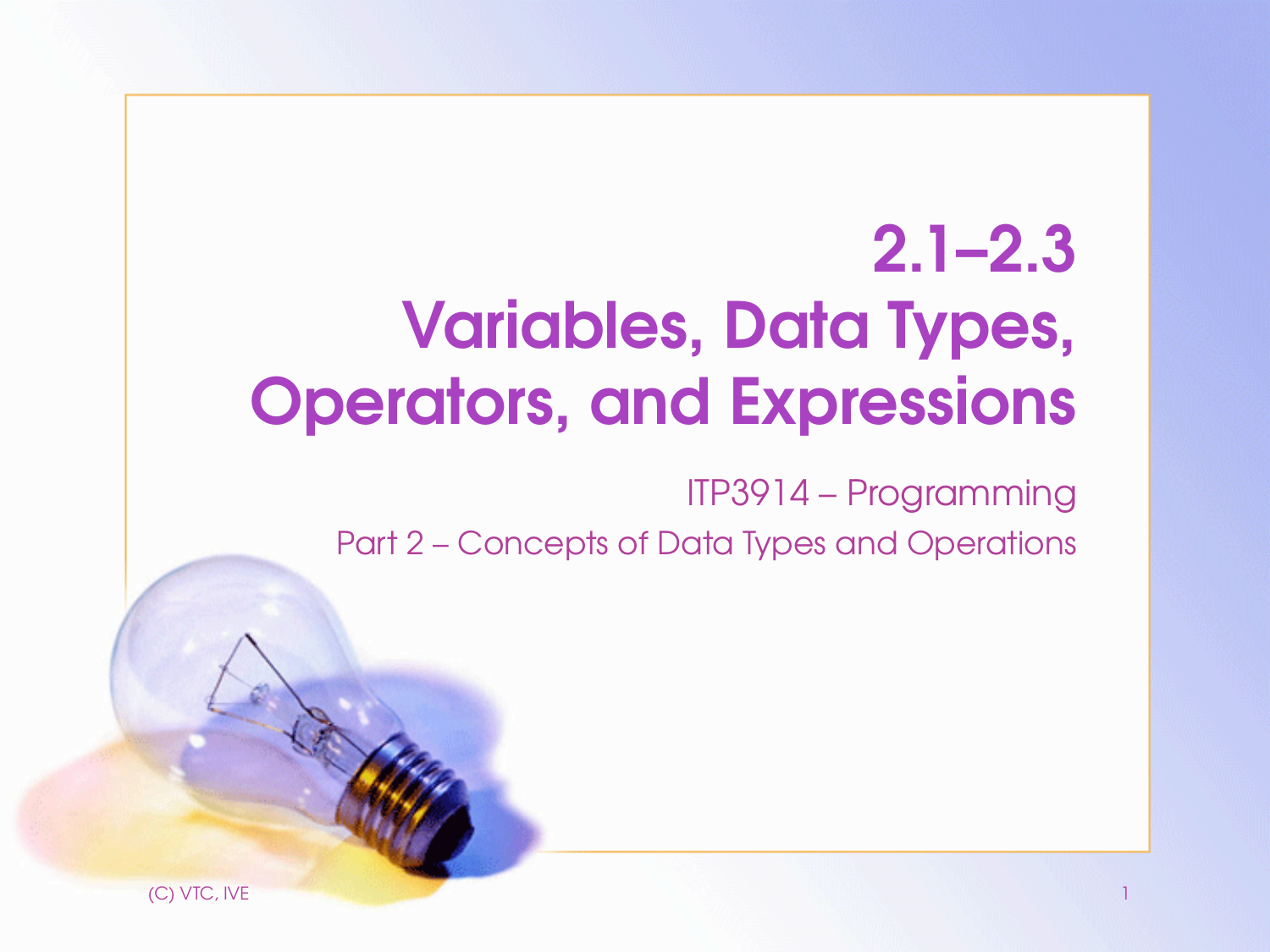

# 2.1–2.3 Variables, Data Types, Operators, and Expressions
ITP3914 – Programming
Part 2 – Concepts of Data Types and Operations
(C) VTC, IVE
1